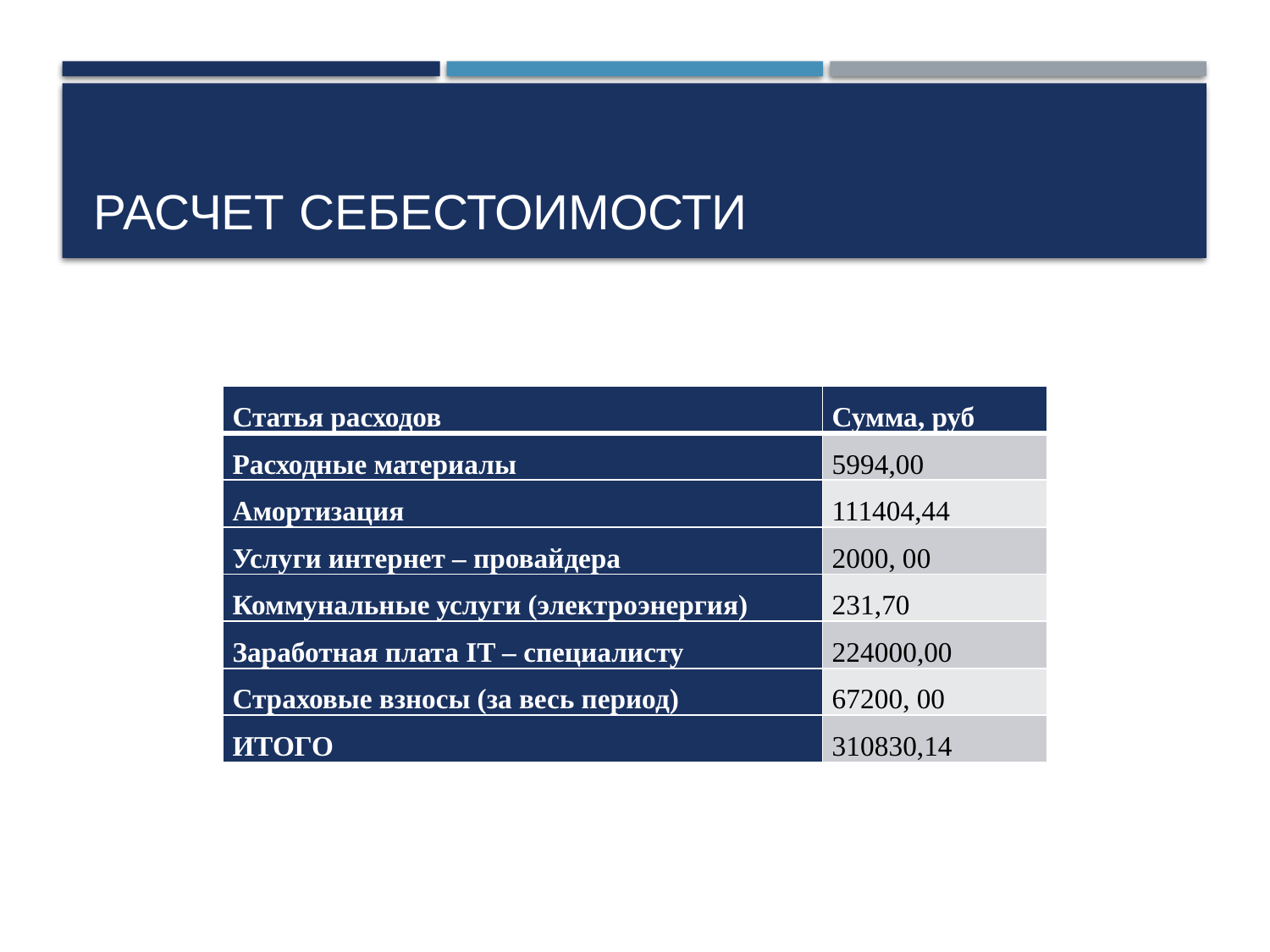

# Расчет себестоимости
| Статья расходов | Сумма, руб |
| --- | --- |
| Расходные материалы | 5994,00 |
| Амортизация | 111404,44 |
| Услуги интернет – провайдера | 2000, 00 |
| Коммунальные услуги (электроэнергия) | 231,70 |
| Заработная плата IT – специалисту | 224000,00 |
| Страховые взносы (за весь период) | 67200, 00 |
| ИТОГО | 310830,14 |